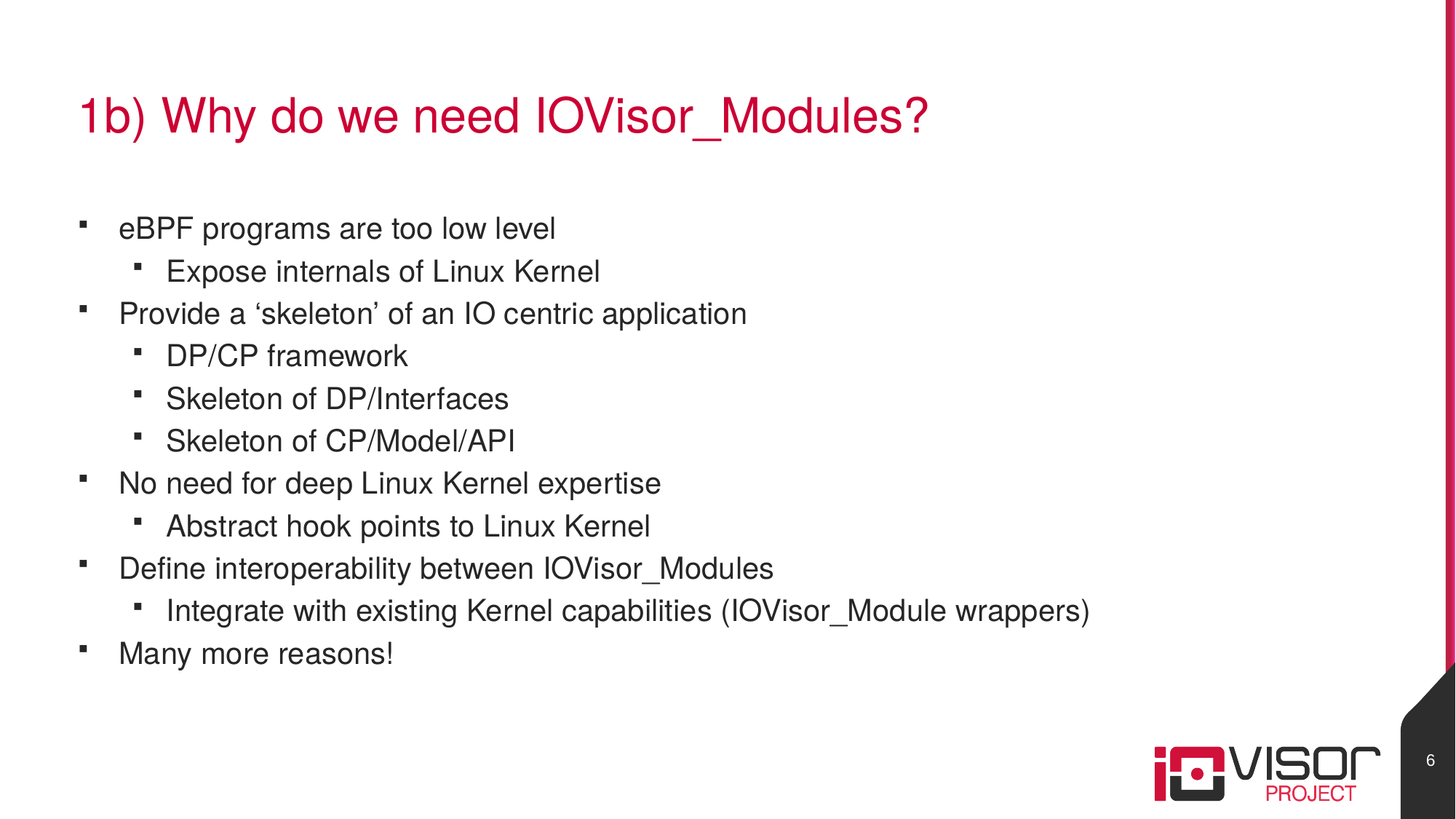

# 1b) Why do we need IOVisor_Modules?
eBPF programs are too low level
Expose internals of Linux Kernel
Provide a ‘skeleton’ of an IO centric application
DP/CP framework
Skeleton of DP/Interfaces
Skeleton of CP/Model/API
No need for deep Linux Kernel expertise
Abstract hook points to Linux Kernel
Define interoperability between IOVisor_Modules
Integrate with existing Kernel capabilities (IOVisor_Module wrappers)
Many more reasons!
6